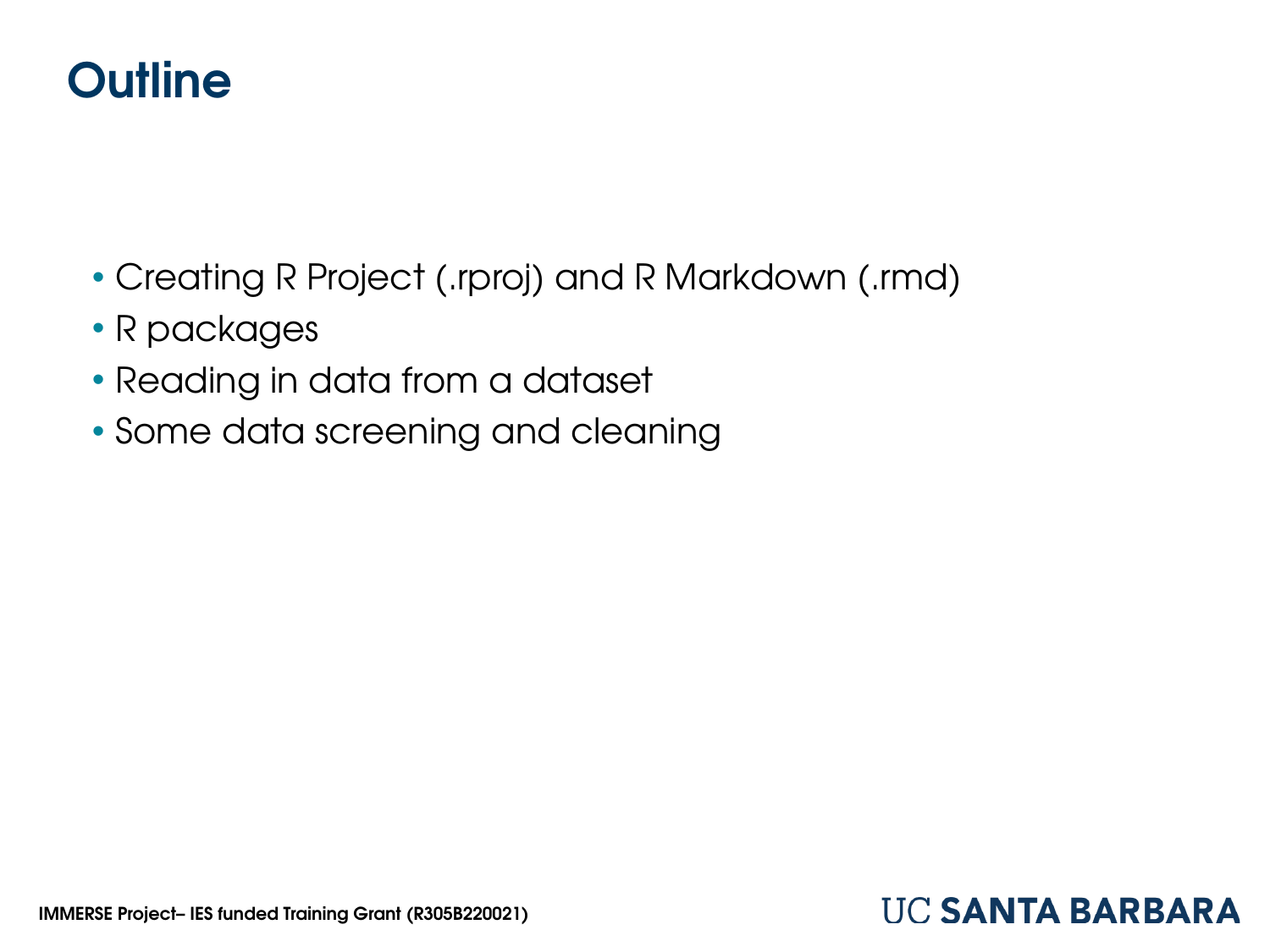

# Outline
Creating R Project (.rproj) and R Markdown (.rmd)
R packages
Reading in data from a dataset
Some data screening and cleaning